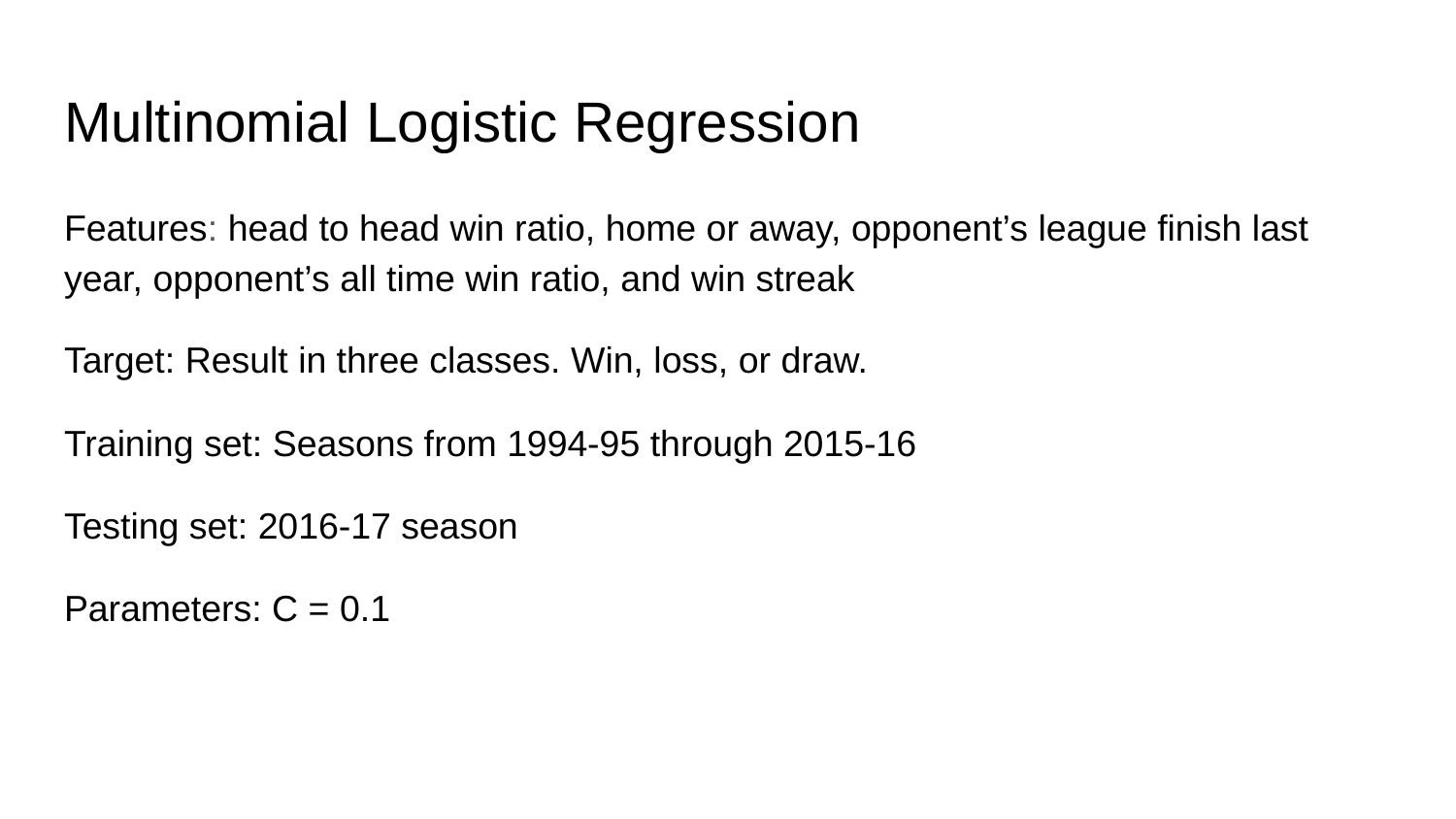

# Multinomial Logistic Regression
Features: head to head win ratio, home or away, opponent’s league finish last year, opponent’s all time win ratio, and win streak
Target: Result in three classes. Win, loss, or draw.
Training set: Seasons from 1994-95 through 2015-16
Testing set: 2016-17 season
Parameters: C = 0.1